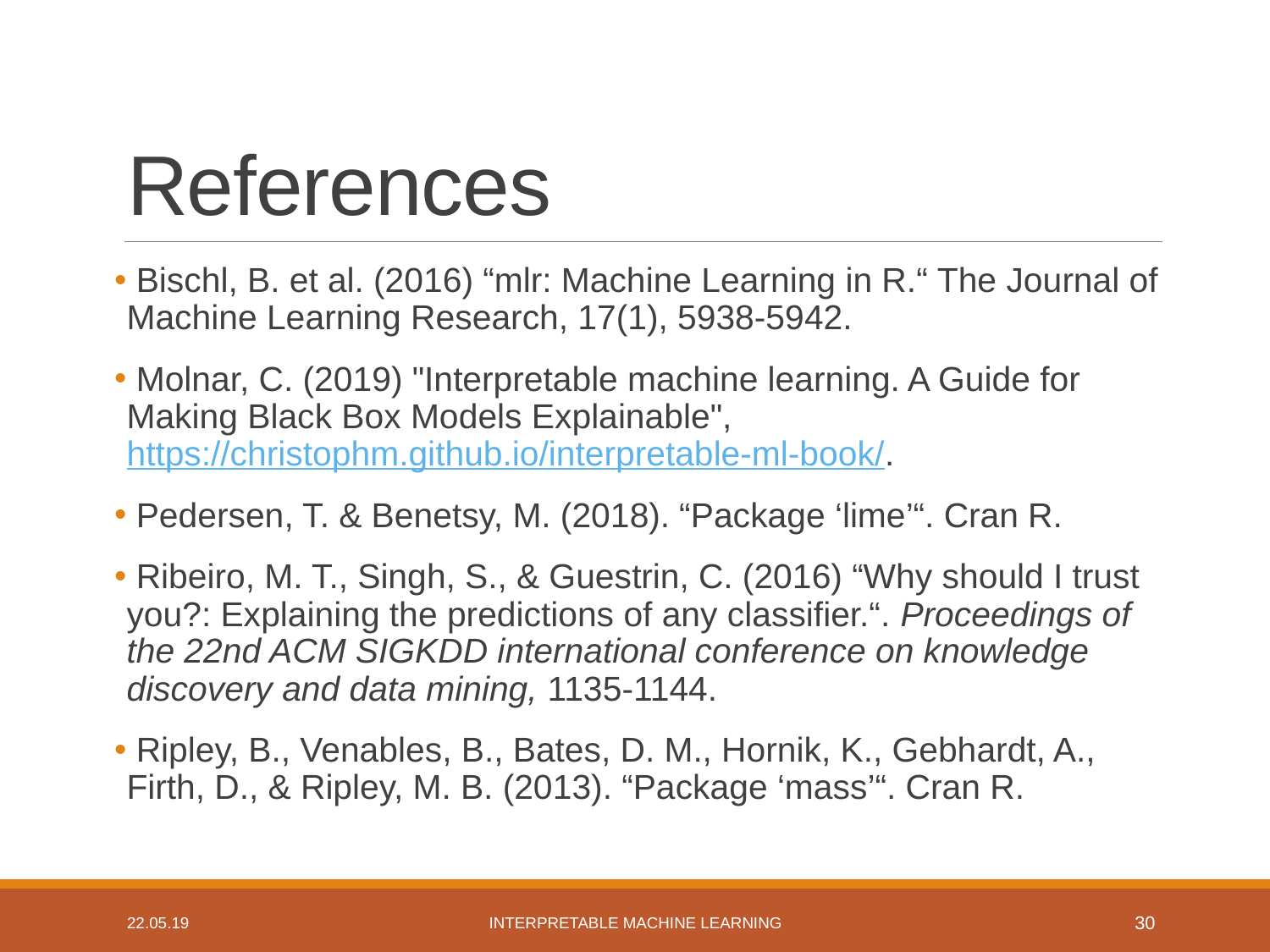

# References
 Bischl, B. et al. (2016) “mlr: Machine Learning in R.“ The Journal of Machine Learning Research, 17(1), 5938-5942.
 Molnar, C. (2019) "Interpretable machine learning. A Guide for Making Black Box Models Explainable", https://christophm.github.io/interpretable-ml-book/.
 Pedersen, T. & Benetsy, M. (2018). “Package ‘lime’“. Cran R.
 Ribeiro, M. T., Singh, S., & Guestrin, C. (2016) “Why should I trust you?: Explaining the predictions of any classifier.“. Proceedings of the 22nd ACM SIGKDD international conference on knowledge discovery and data mining, 1135-1144.
 Ripley, B., Venables, B., Bates, D. M., Hornik, K., Gebhardt, A., Firth, D., & Ripley, M. B. (2013). “Package ‘mass’“. Cran R.
22.05.19
Interpretable Machine Learning
30